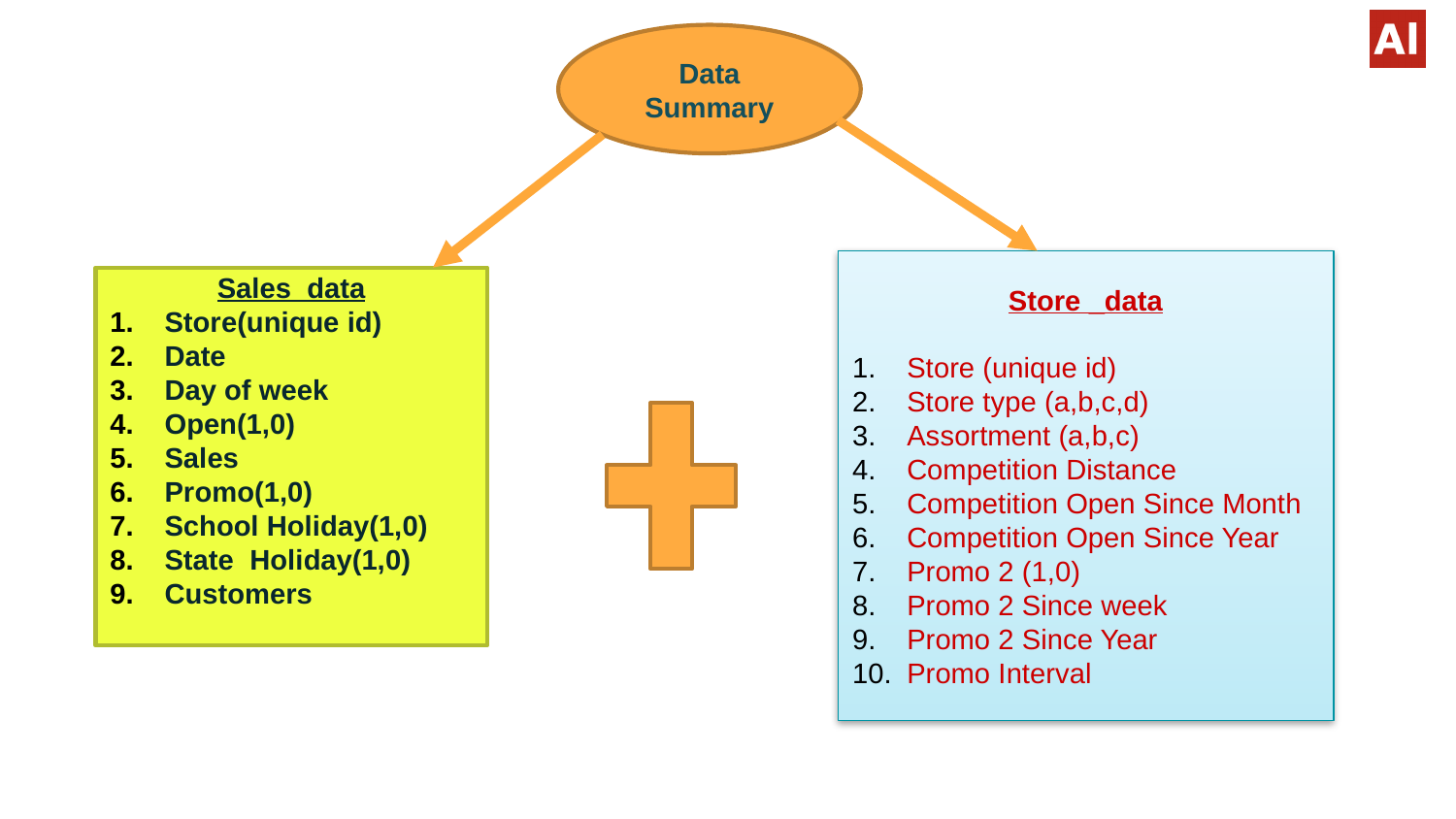

Data Summary
Store _data

Store (unique id)
Store type (a,b,c,d)
Assortment (a,b,c)
Competition Distance
Competition Open Since Month
Competition Open Since Year
Promo 2 (1,0)
Promo 2 Since week
Promo 2 Since Year
Promo Interval
Sales_data
Store(unique id)
Date
Day of week
Open(1,0)
Sales
Promo(1,0)
School Holiday(1,0)
State  Holiday(1,0)
Customers